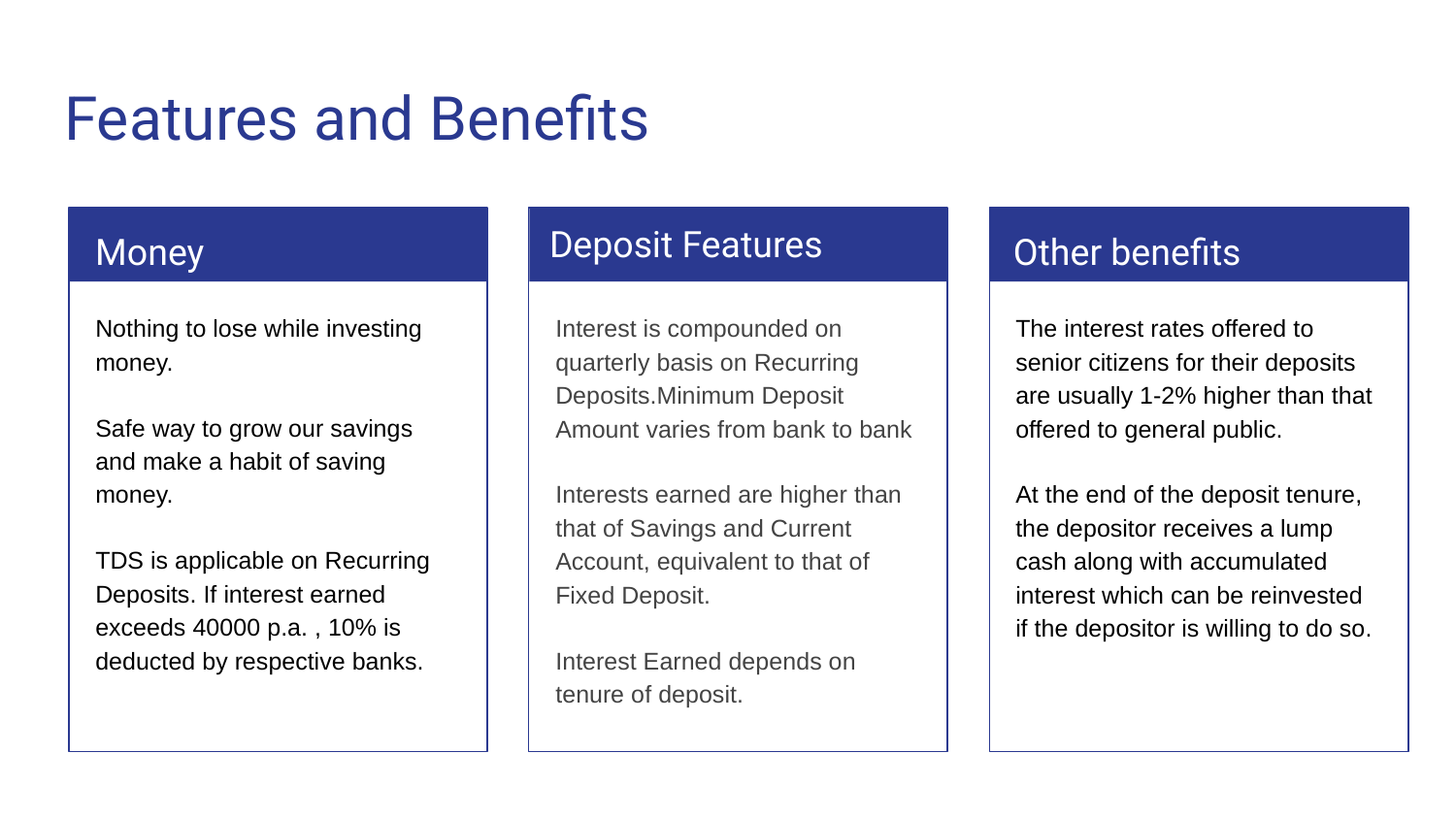

Features and Benefits
Deposit Features

Money

Other benefits
Nothing to lose while investing money.
Safe way to grow our savings and make a habit of saving money.
TDS is applicable on Recurring Deposits. If interest earned exceeds 40000 p.a. , 10% is deducted by respective banks.

Interest is compounded on quarterly basis on Recurring Deposits.Minimum Deposit Amount varies from bank to bank
Interests earned are higher than that of Savings and Current Account, equivalent to that of Fixed Deposit.
Interest Earned depends on tenure of deposit.

The interest rates offered to senior citizens for their deposits are usually 1-2% higher than that offered to general public.
At the end of the deposit tenure, the depositor receives a lump cash along with accumulated interest which can be reinvested if the depositor is willing to do so.